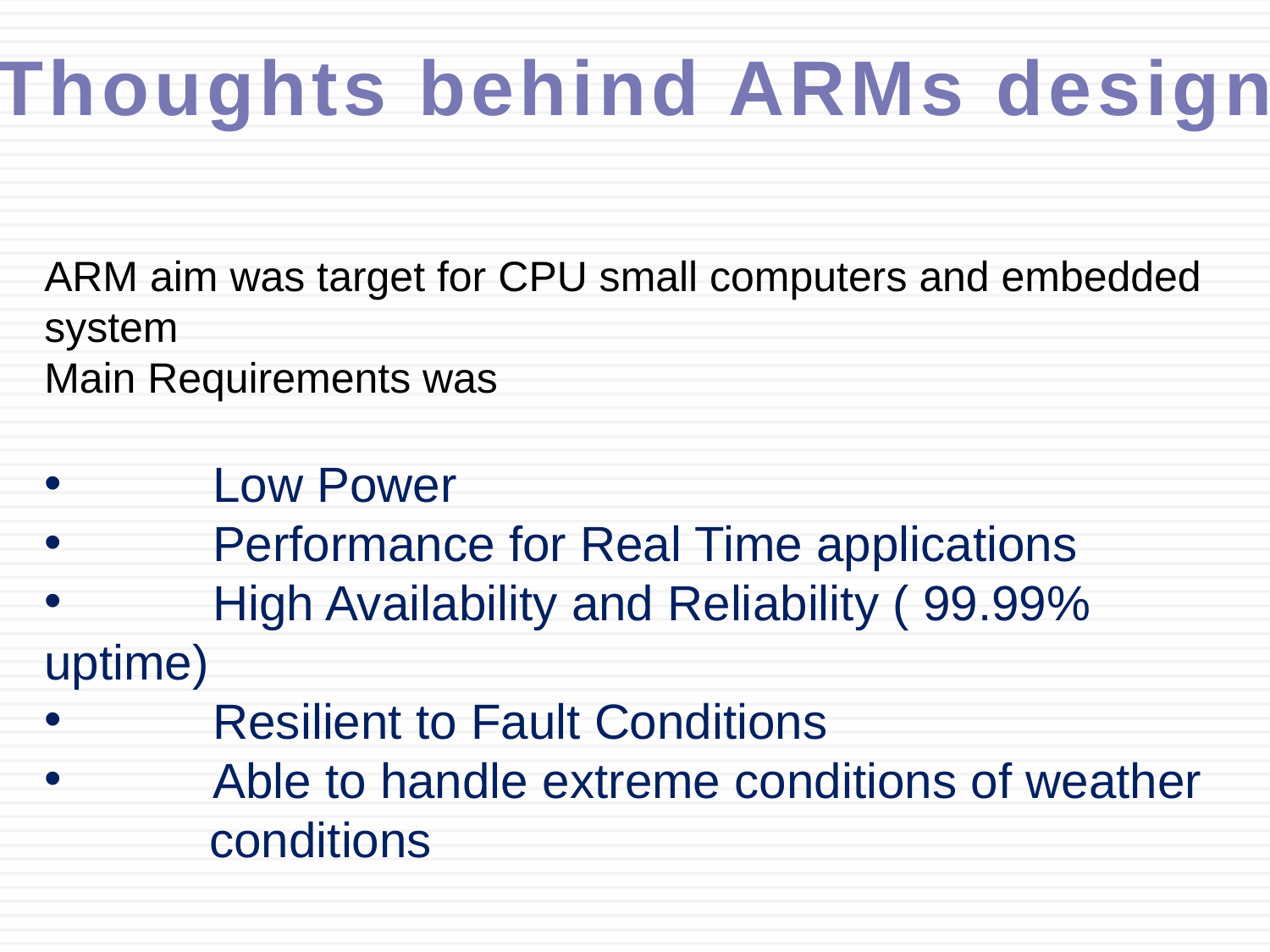

Thoughts behind ARMs design
ARM aim was target for CPU small computers and embedded system
Main Requirements was

           Low Power
	   Performance for Real Time applications
           High Availability and Reliability ( 99.99% uptime)
           Resilient to Fault Conditions
           Able to handle extreme conditions of weather
            conditions